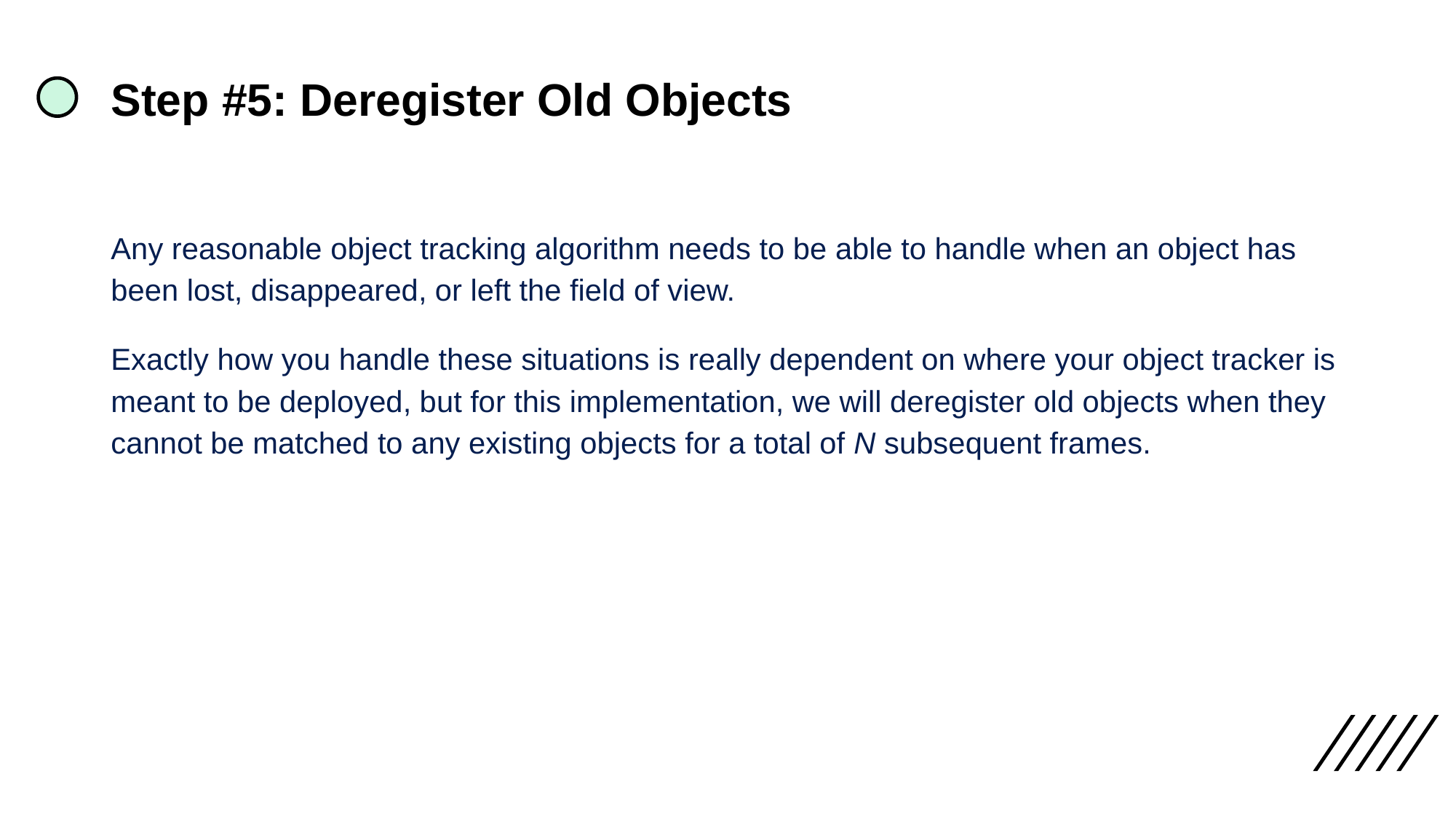

# Step #5: Deregister Old Objects
Any reasonable object tracking algorithm needs to be able to handle when an object has been lost, disappeared, or left the field of view.
Exactly how you handle these situations is really dependent on where your object tracker is meant to be deployed, but for this implementation, we will deregister old objects when they cannot be matched to any existing objects for a total of N subsequent frames.